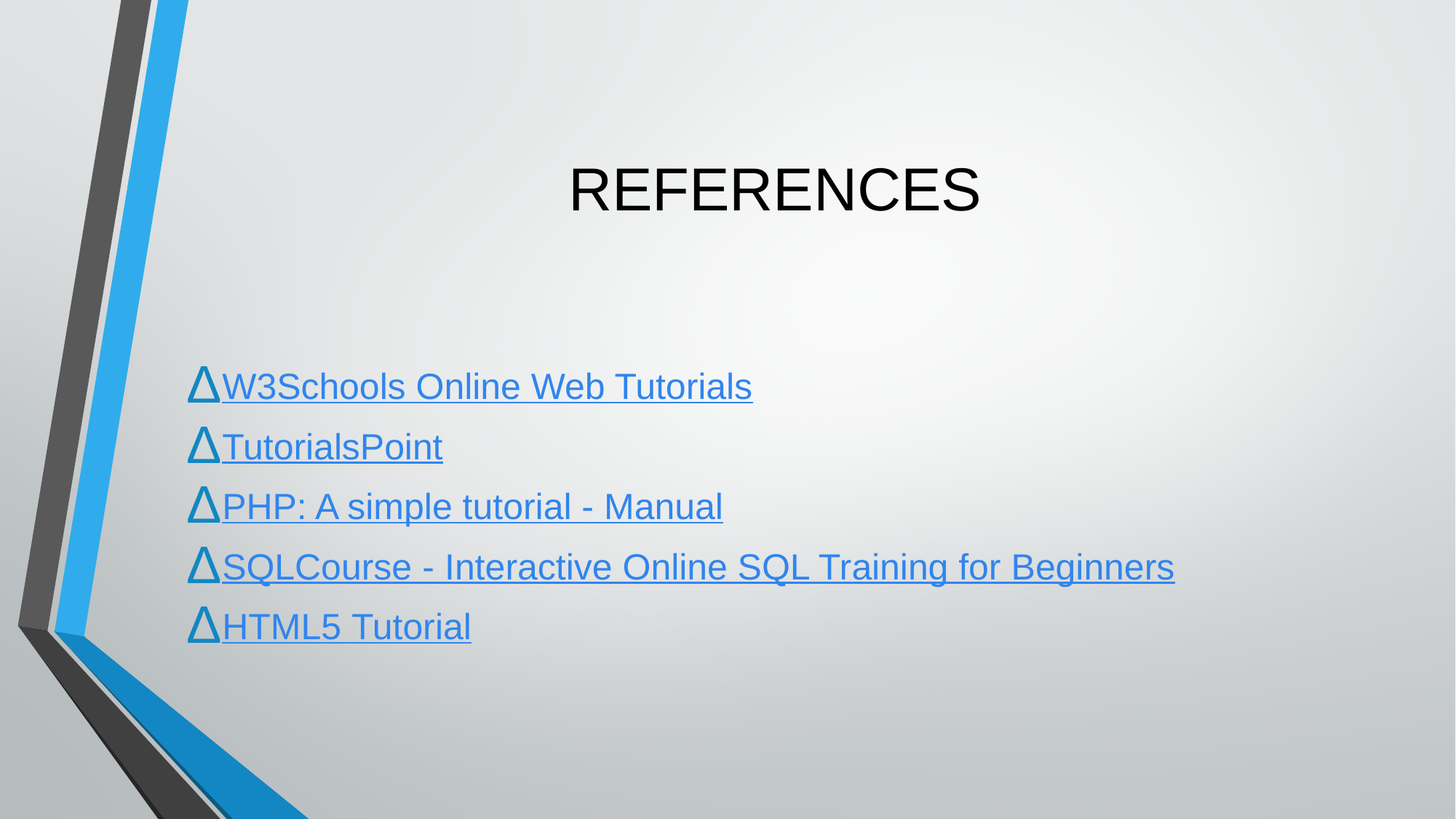

# REFERENCES
W3Schools Online Web Tutorials
TutorialsPoint
PHP: A simple tutorial - Manual
SQLCourse - Interactive Online SQL Training for Beginners
HTML5 Tutorial